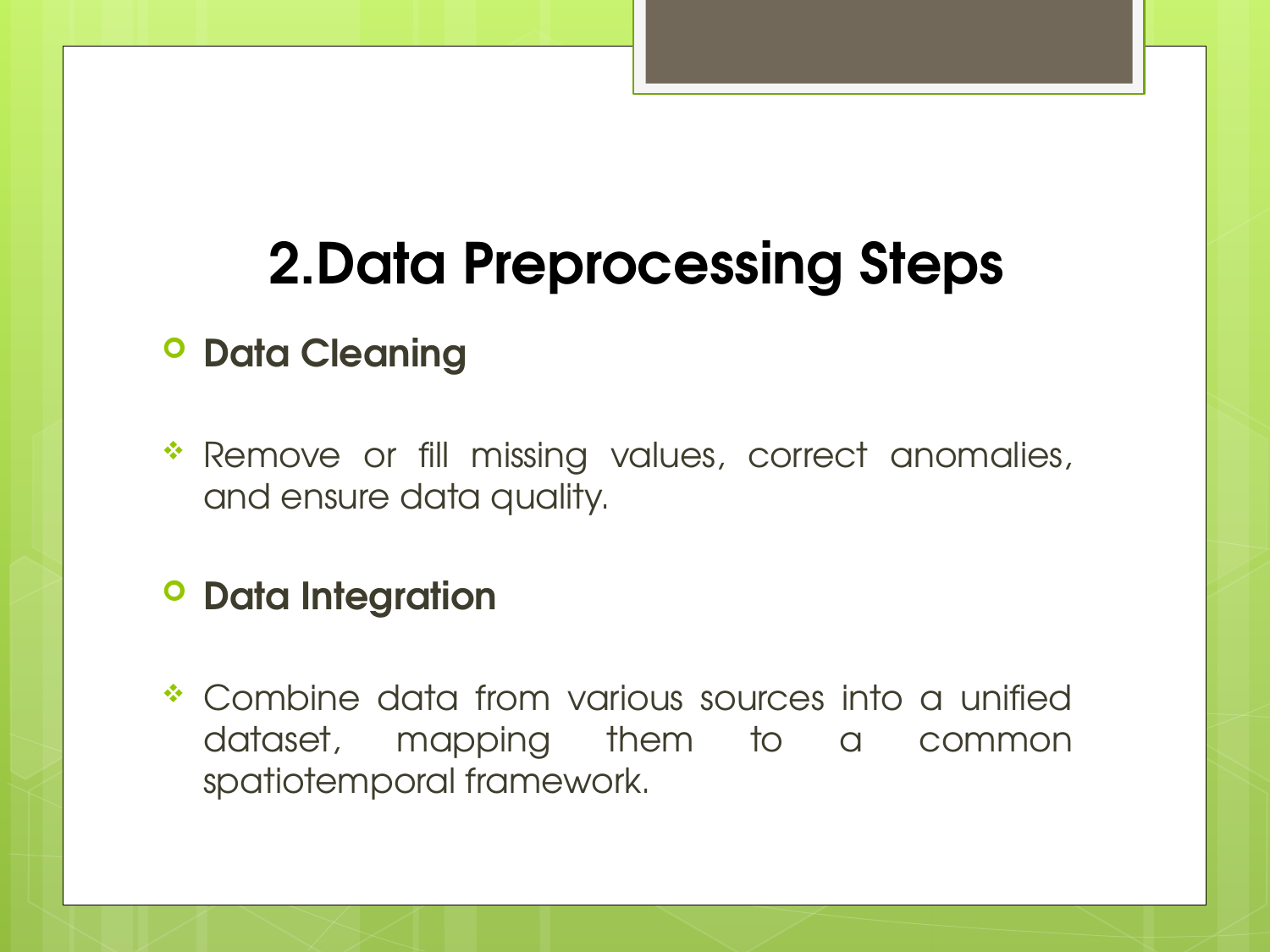

# 2.Data Preprocessing Steps
Data Cleaning

Remove or fill missing values, correct anomalies, and ensure data quality.

Data Integration

Combine data from various sources into a unified dataset, mapping them to a common spatiotemporal framework.